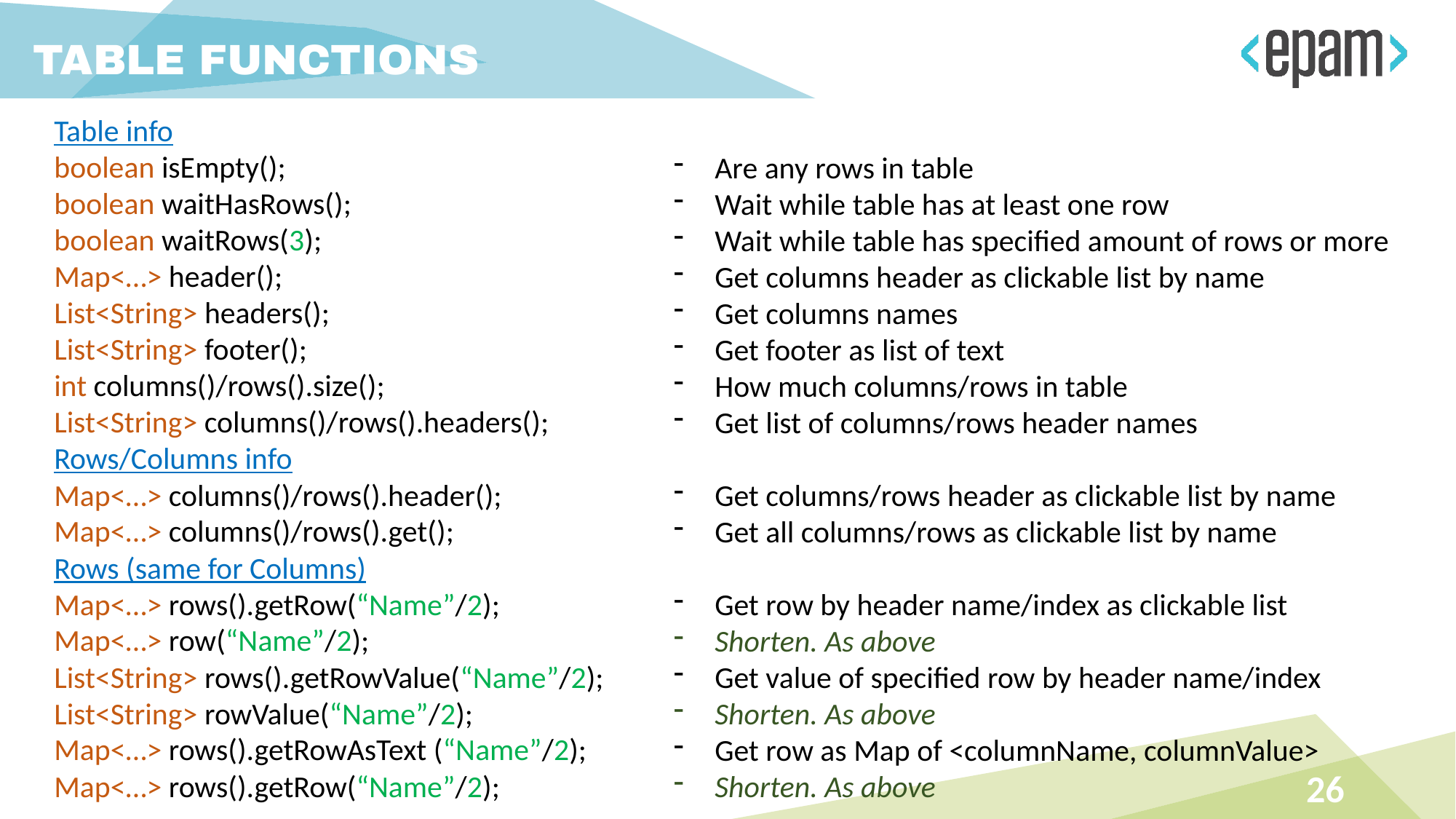

TABLE functions
Table info
boolean isEmpty();
boolean waitHasRows();
boolean waitRows(3);
Map<…> header();
List<String> headers();
List<String> footer();
int columns()/rows().size();
List<String> columns()/rows().headers(); Rows/Columns info
Map<…> columns()/rows().header();
Map<…> columns()/rows().get();
Rows (same for Columns)
Map<…> rows().getRow(“Name”/2);
Map<…> row(“Name”/2);
List<String> rows().getRowValue(“Name”/2);
List<String> rowValue(“Name”/2);
Map<…> rows().getRowAsText (“Name”/2);
Map<…> rows().getRow(“Name”/2);

Are any rows in table
Wait while table has at least one row
Wait while table has specified amount of rows or more
Get columns header as clickable list by name
Get columns names
Get footer as list of text
How much columns/rows in table
Get list of columns/rows header names

Get columns/rows header as clickable list by name
Get all columns/rows as clickable list by name

Get row by header name/index as clickable list
Shorten. As above
Get value of specified row by header name/index
Shorten. As above
Get row as Map of <columnName, columnValue>
Shorten. As above
26